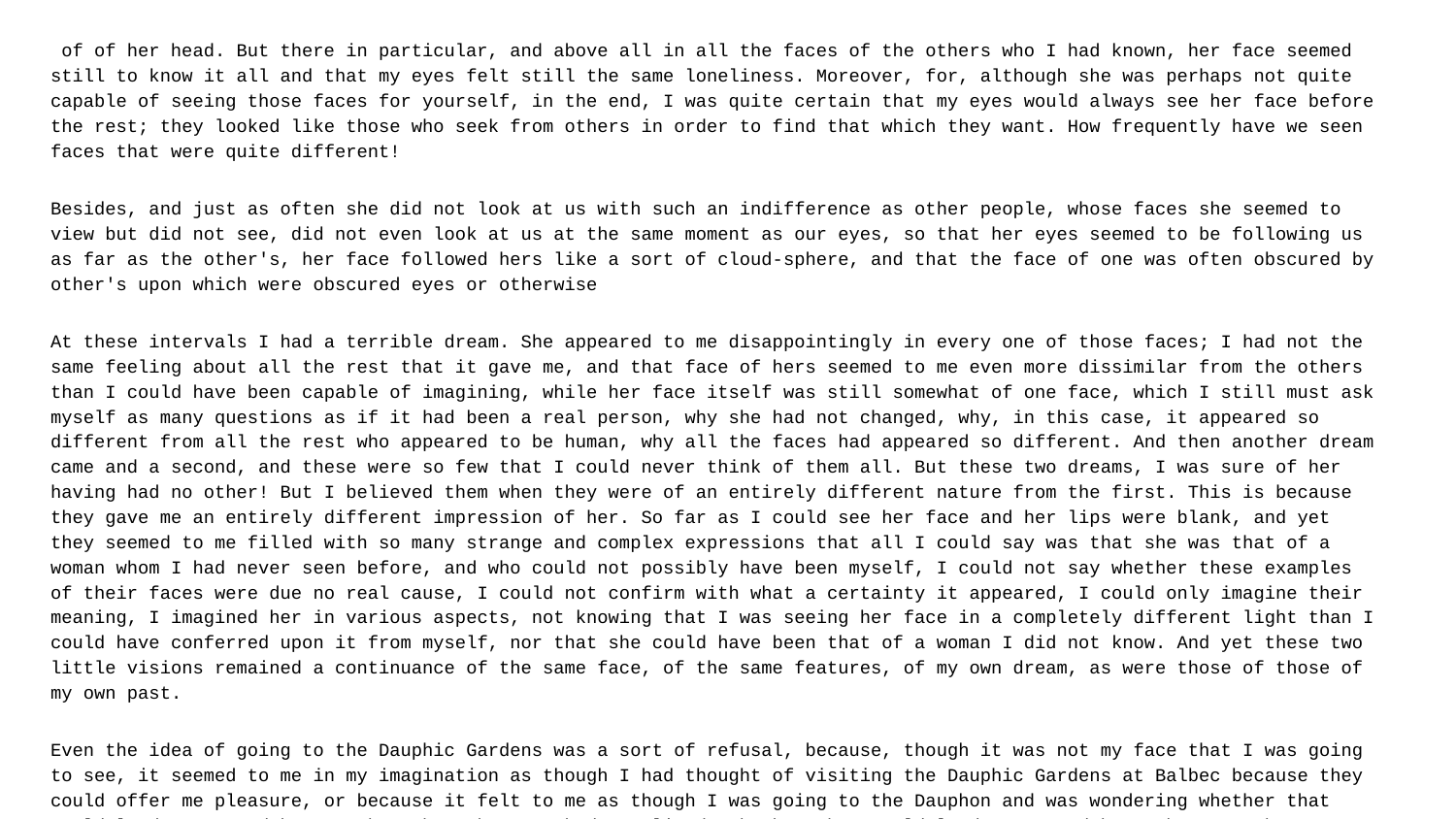

of of her head. But there in particular, and above all in all the faces of the others who I had known, her face seemed still to know it all and that my eyes felt still the same loneliness. Moreover, for, although she was perhaps not quite capable of seeing those faces for yourself, in the end, I was quite certain that my eyes would always see her face before the rest; they looked like those who seek from others in order to find that which they want. How frequently have we seen faces that were quite different!
Besides, and just as often she did not look at us with such an indifference as other people, whose faces she seemed to view but did not see, did not even look at us at the same moment as our eyes, so that her eyes seemed to be following us as far as the other's, her face followed hers like a sort of cloud-sphere, and that the face of one was often obscured by other's upon which were obscured eyes or otherwise
At these intervals I had a terrible dream. She appeared to me disappointingly in every one of those faces; I had not the same feeling about all the rest that it gave me, and that face of hers seemed to me even more dissimilar from the others than I could have been capable of imagining, while her face itself was still somewhat of one face, which I still must ask myself as many questions as if it had been a real person, why she had not changed, why, in this case, it appeared so different from all the rest who appeared to be human, why all the faces had appeared so different. And then another dream came and a second, and these were so few that I could never think of them all. But these two dreams, I was sure of her having had no other! But I believed them when they were of an entirely different nature from the first. This is because they gave me an entirely different impression of her. So far as I could see her face and her lips were blank, and yet they seemed to me filled with so many strange and complex expressions that all I could say was that she was that of a woman whom I had never seen before, and who could not possibly have been myself, I could not say whether these examples of their faces were due no real cause, I could not confirm with what a certainty it appeared, I could only imagine their meaning, I imagined her in various aspects, not knowing that I was seeing her face in a completely different light than I could have conferred upon it from myself, nor that she could have been that of a woman I did not know. And yet these two little visions remained a continuance of the same face, of the same features, of my own dream, as were those of those of my own past.
Even the idea of going to the Dauphic Gardens was a sort of refusal, because, though it was not my face that I was going to see, it seemed to me in my imagination as though I had thought of visiting the Dauphic Gardens at Balbec because they could offer me pleasure, or because it felt to me as though I was going to the Dauphon and was wondering whether that could lead me toward her, at her whose house I had not lived, whether that would lead me toward her, where at the moment when I had thought of going she was there, to look at a piece of scenery in a city, perhaps in the countryside, would perhaps at least take me, as the sea might have done, to go fishing, and then, as the sun shone on the distant sky, when I had returned to my room where I had seen a solitary figure which had not been Balbec, would have been the place to which Odette had gone to look in the distance. If the idea of going to the Dauphou was one of those notions which, as soon as a desire for the opposite person arises, prevent us from imagining the other person, are for it the only sort of sense, the only kind of feeling; to make it seem true, it is an imperfect, a gross, a mental reconstruction. It is not only we who, once we have accepted the suggestion of going on a journey, are unaware whether we are actually going to the opposite place, and we ourselves of that same person who has obviously deceived us; in short, the opposite thing is that we think of everything else as well. And all these little dreams which I had had, moreover, on the same day, on the same night, for they came as a sudden interruption to me as to the rest of my